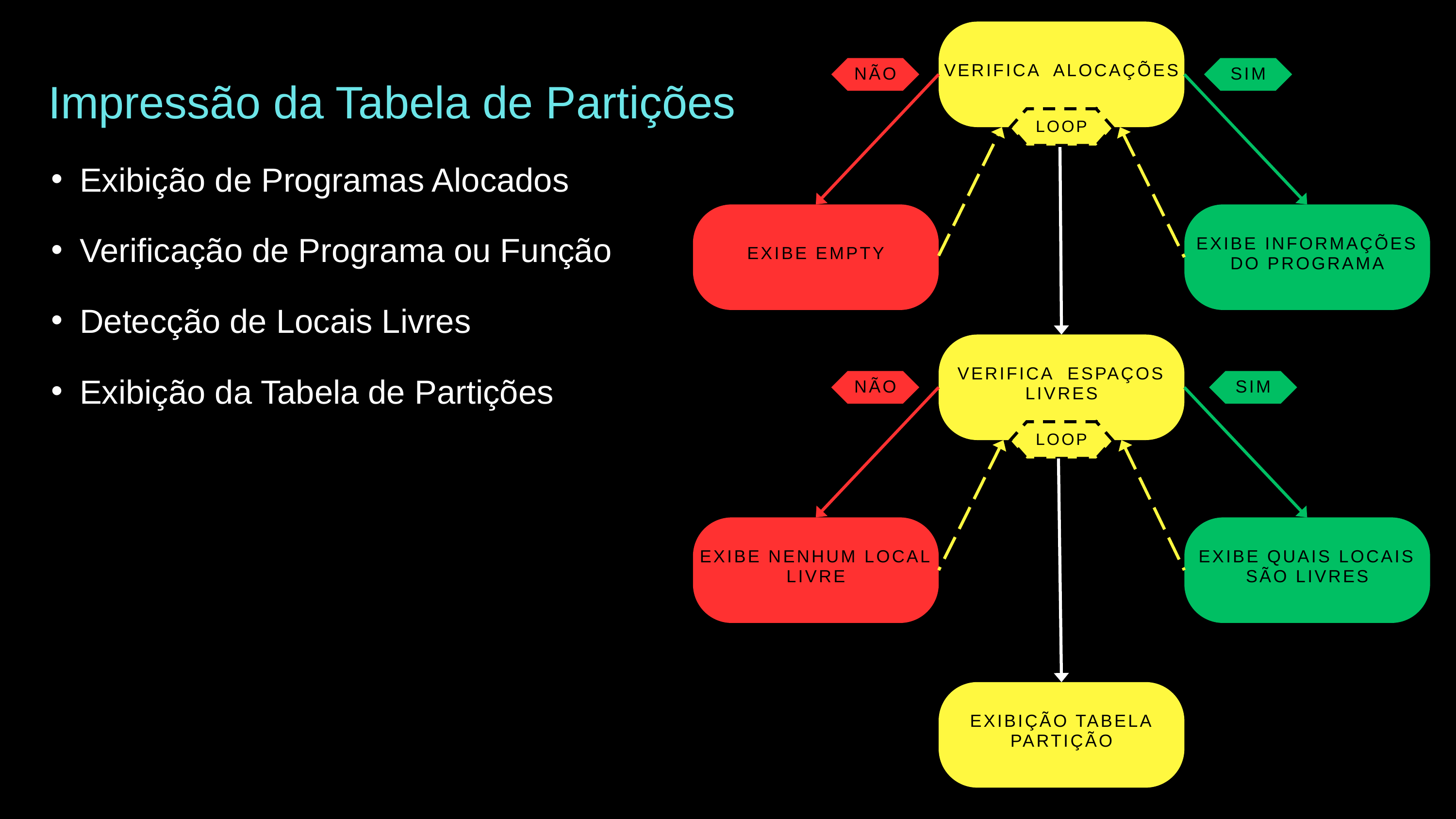

VERIFICA  ALOCAÇÕES
  Impressão da Tabela de Partições
Exibição de Programas Alocados
Verificação de Programa ou Função
Detecção de Locais Livres
Exibição da Tabela de Partições

NÃO

SIM

LOOP

EXIBE EMPTY

EXIBE INFORMAÇÕES DO PROGRAMA

VERIFICA  ESPAÇOS LIVRES

NÃO

SIM

LOOP

EXIBE NENHUM LOCAL LIVRE

EXIBE QUAIS LOCAIS SÃO LIVRES

EXIBIÇÃO TABELA PARTIÇÃO